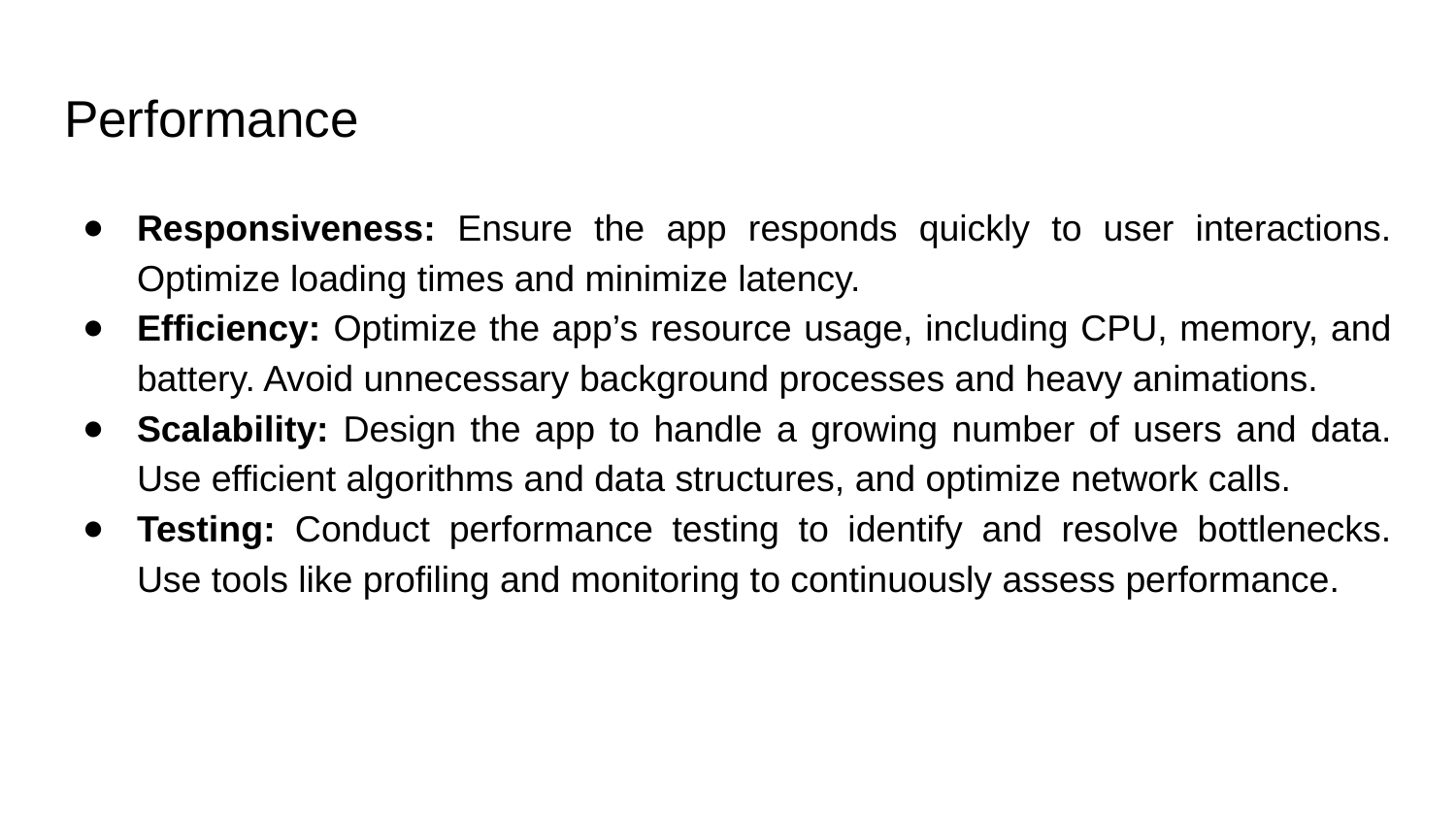

# Performance
Responsiveness: Ensure the app responds quickly to user interactions. Optimize loading times and minimize latency.
Efficiency: Optimize the app’s resource usage, including CPU, memory, and battery. Avoid unnecessary background processes and heavy animations.
Scalability: Design the app to handle a growing number of users and data. Use efficient algorithms and data structures, and optimize network calls.
Testing: Conduct performance testing to identify and resolve bottlenecks. Use tools like profiling and monitoring to continuously assess performance.